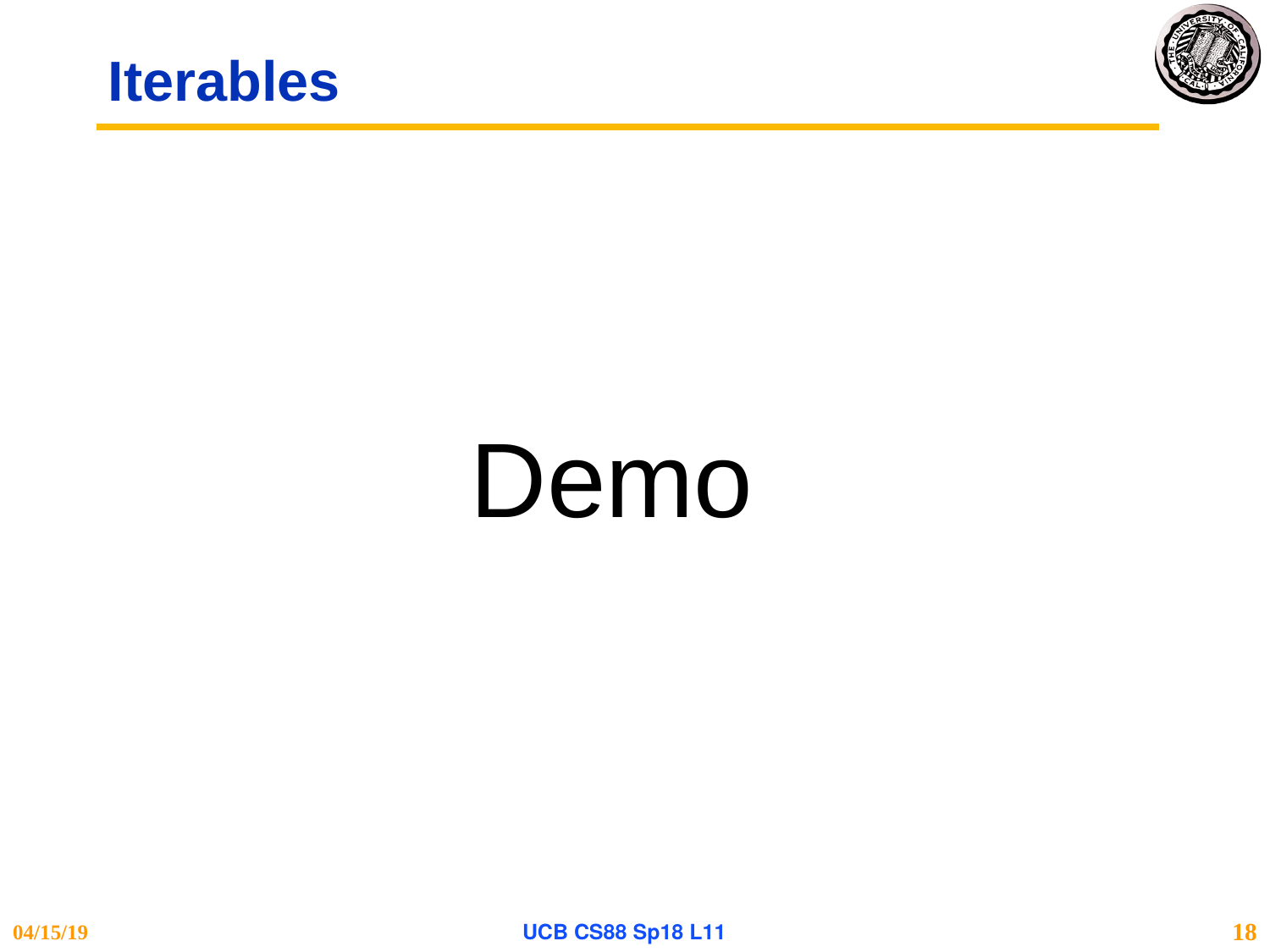

# Iterables
Demo
04/15/19
UCB CS88 Sp18 L11
18